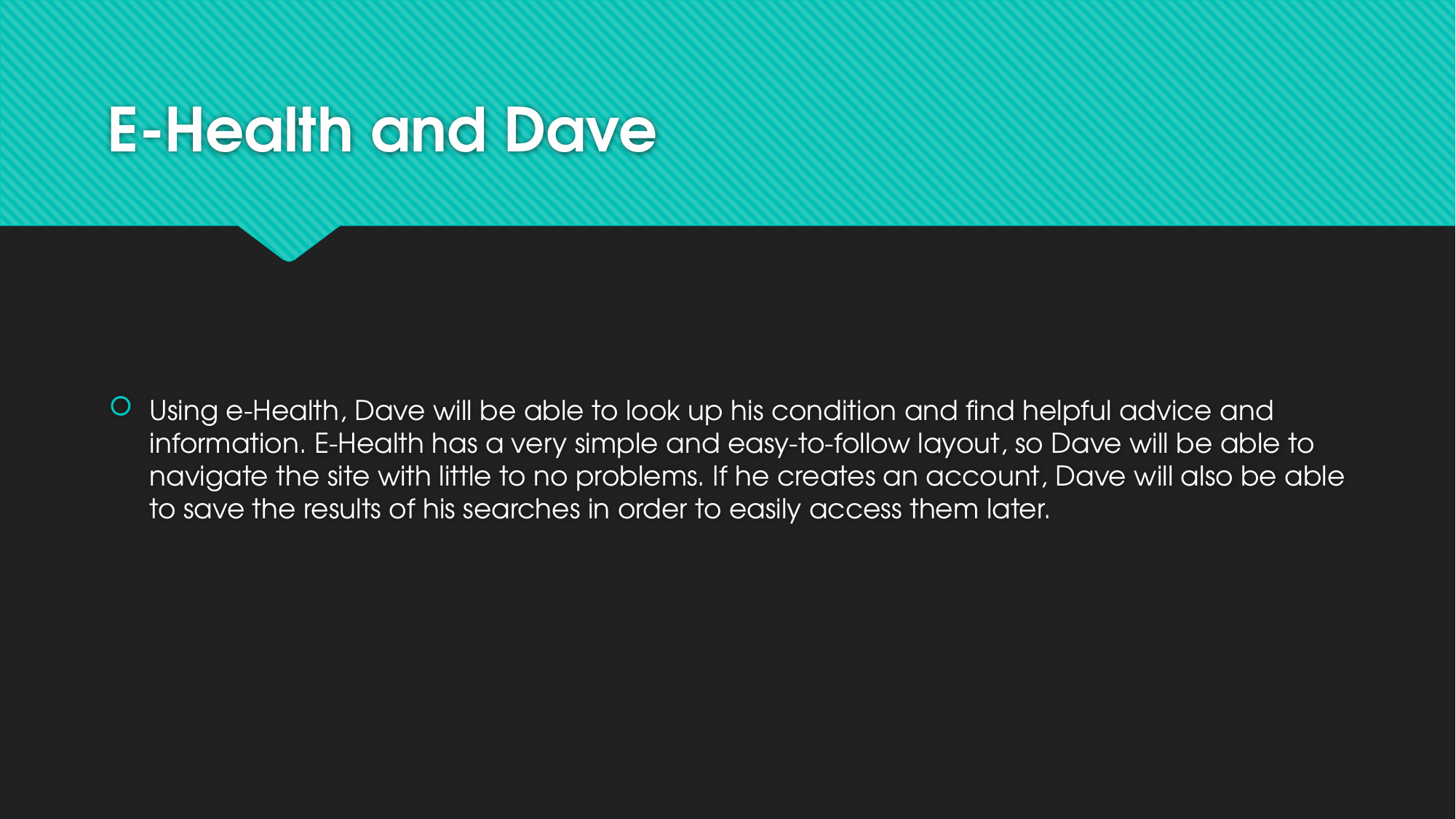

# E-Health and Dave
Using e-Health, Dave will be able to look up his condition and find helpful advice and information. E-Health has a very simple and easy-to-follow layout, so Dave will be able to navigate the site with little to no problems. If he creates an account, Dave will also be able to save the results of his searches in order to easily access them later.